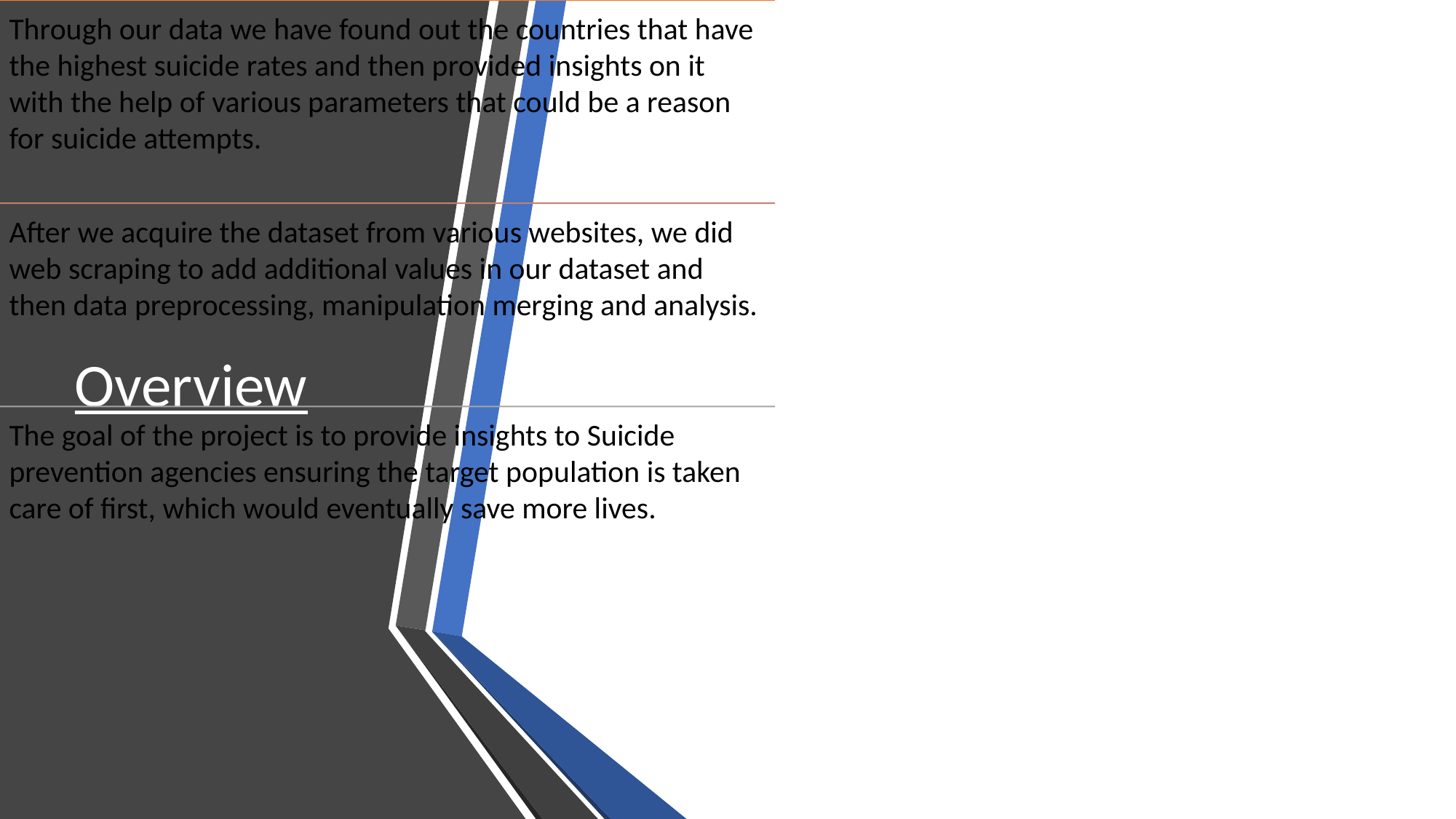

# Overview
Through our data we have found out the countries that have the highest suicide rates and then provided insights on it with the help of various parameters that could be a reason for suicide attempts.
After we acquire the dataset from various websites, we did web scraping to add additional values in our dataset and then data preprocessing, manipulation merging and analysis.
The goal of the project is to provide insights to Suicide prevention agencies ensuring the target population is taken care of first, which would eventually save more lives.